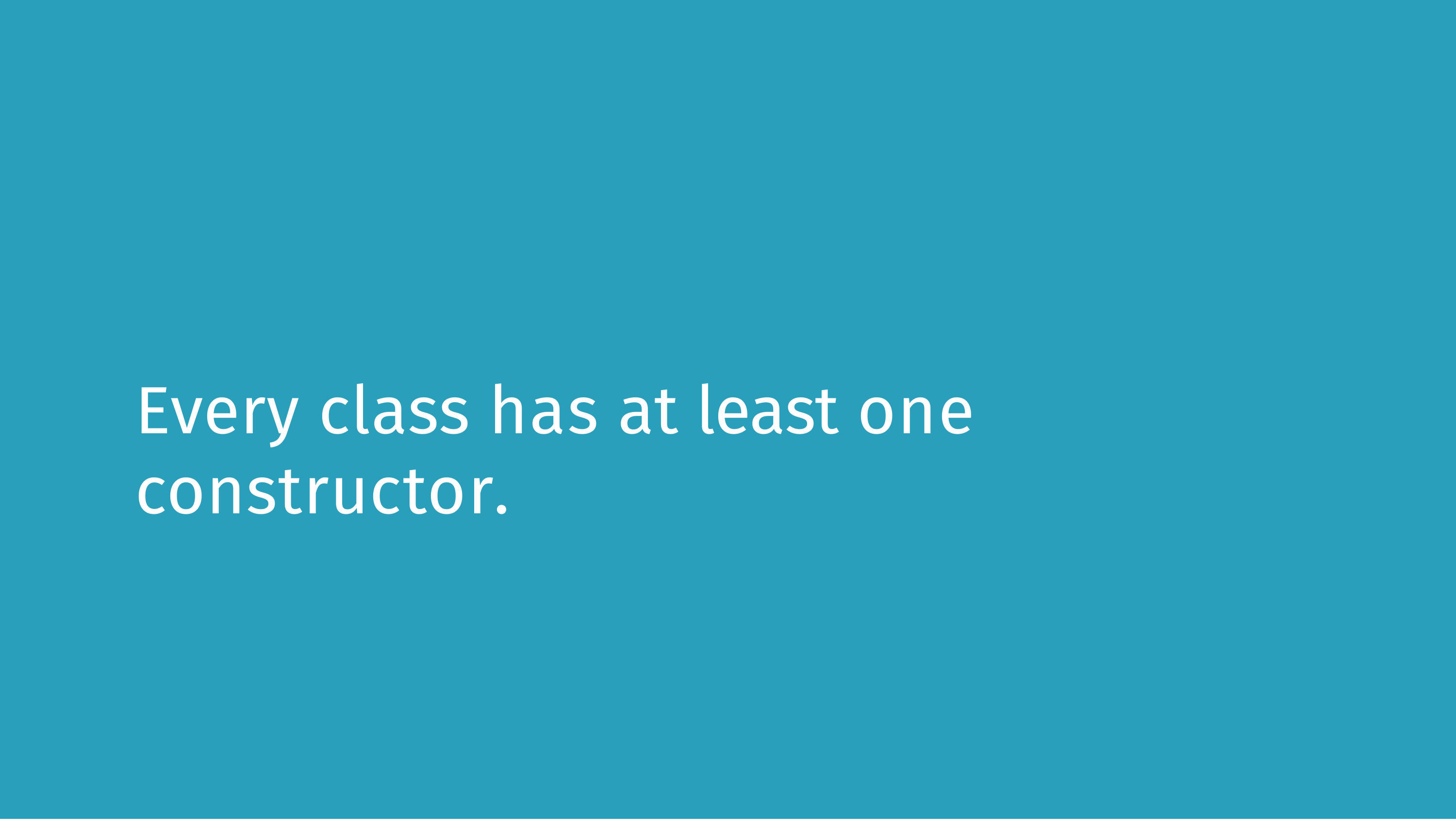

# Every class has at least one constructor.
5